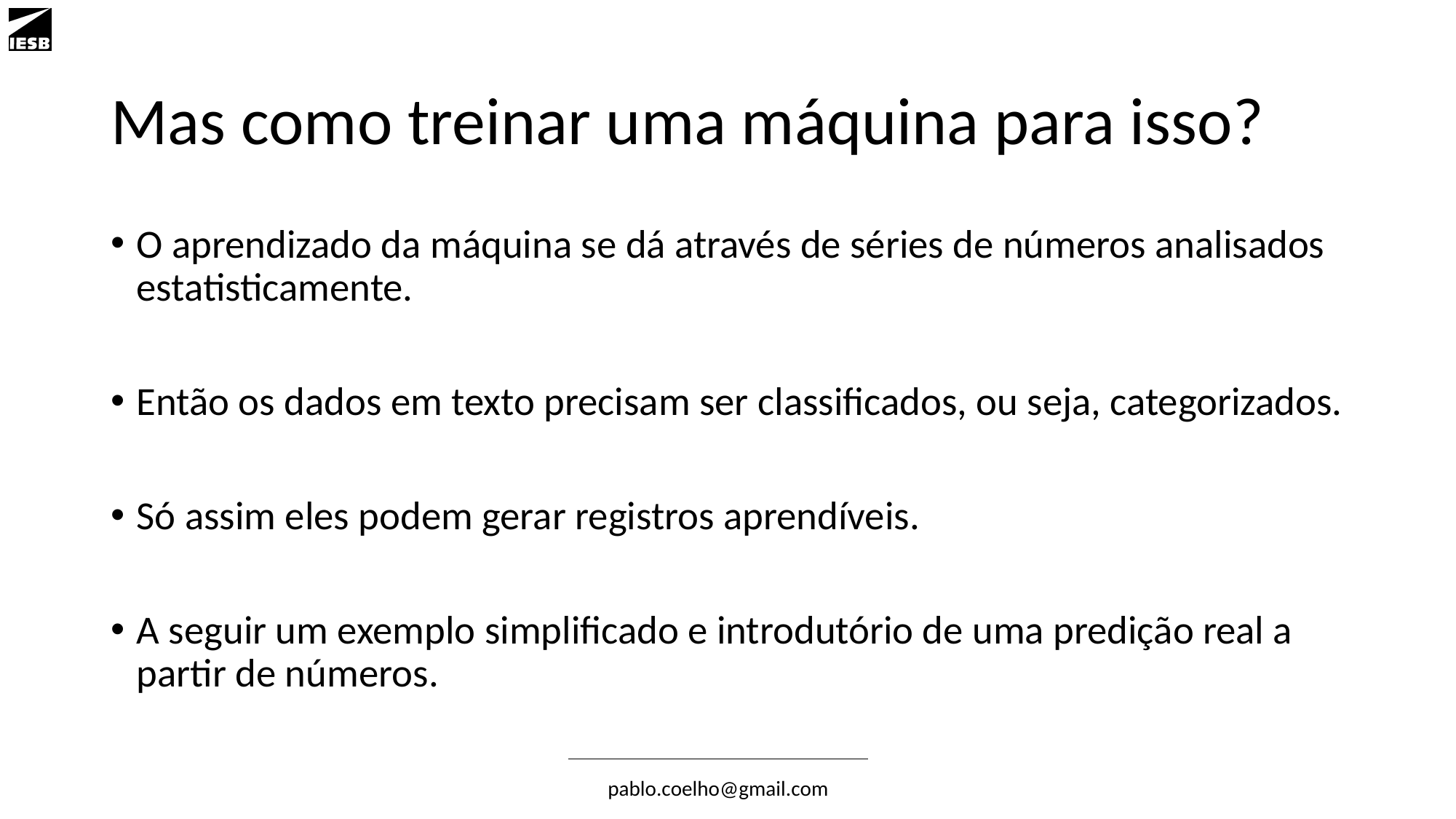

# Mas como treinar uma máquina para isso?
O aprendizado da máquina se dá através de séries de números analisados estatisticamente.

Então os dados em texto precisam ser classificados, ou seja, categorizados.

Só assim eles podem gerar registros aprendíveis.

A seguir um exemplo simplificado e introdutório de uma predição real a partir de números.